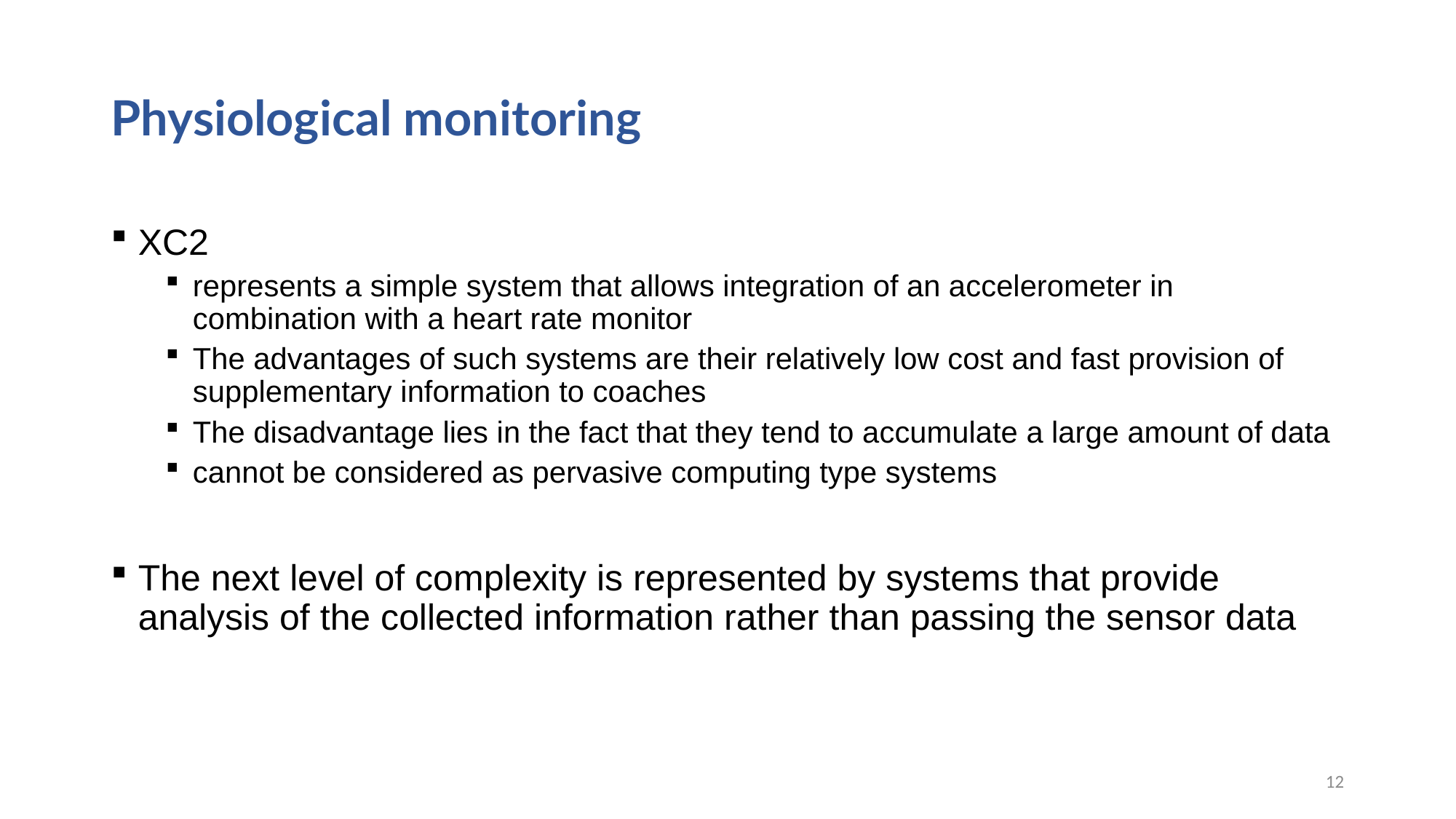

# Physiological monitoring
XC2
represents a simple system that allows integration of an accelerometer in combination with a heart rate monitor
The advantages of such systems are their relatively low cost and fast provision of supplementary information to coaches
The disadvantage lies in the fact that they tend to accumulate a large amount of data
cannot be considered as pervasive computing type systems

The next level of complexity is represented by systems that provide analysis of the collected information rather than passing the sensor data

12